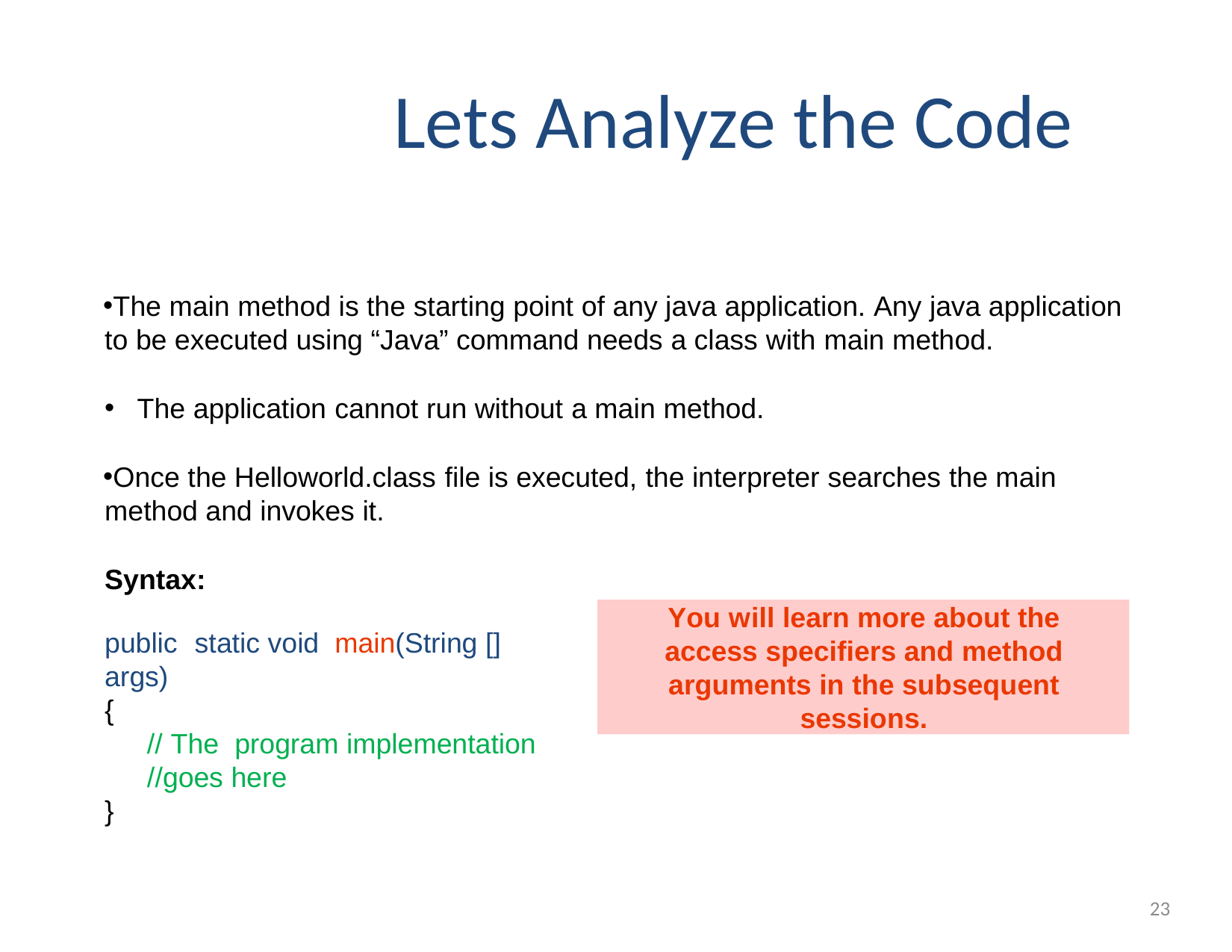

# Lets Analyze the Code
The main method is the starting point of any java application. Any java application to be executed using “Java” command needs a class with main method.

The application cannot run without a main method.

Once the Helloworld.class file is executed, the interpreter searches the main method and invokes it.

Syntax:

You will learn more about the access specifiers and method arguments in the subsequent sessions.
public	static void  main(String [] args)
{
// The  program implementation
//goes here
}
23